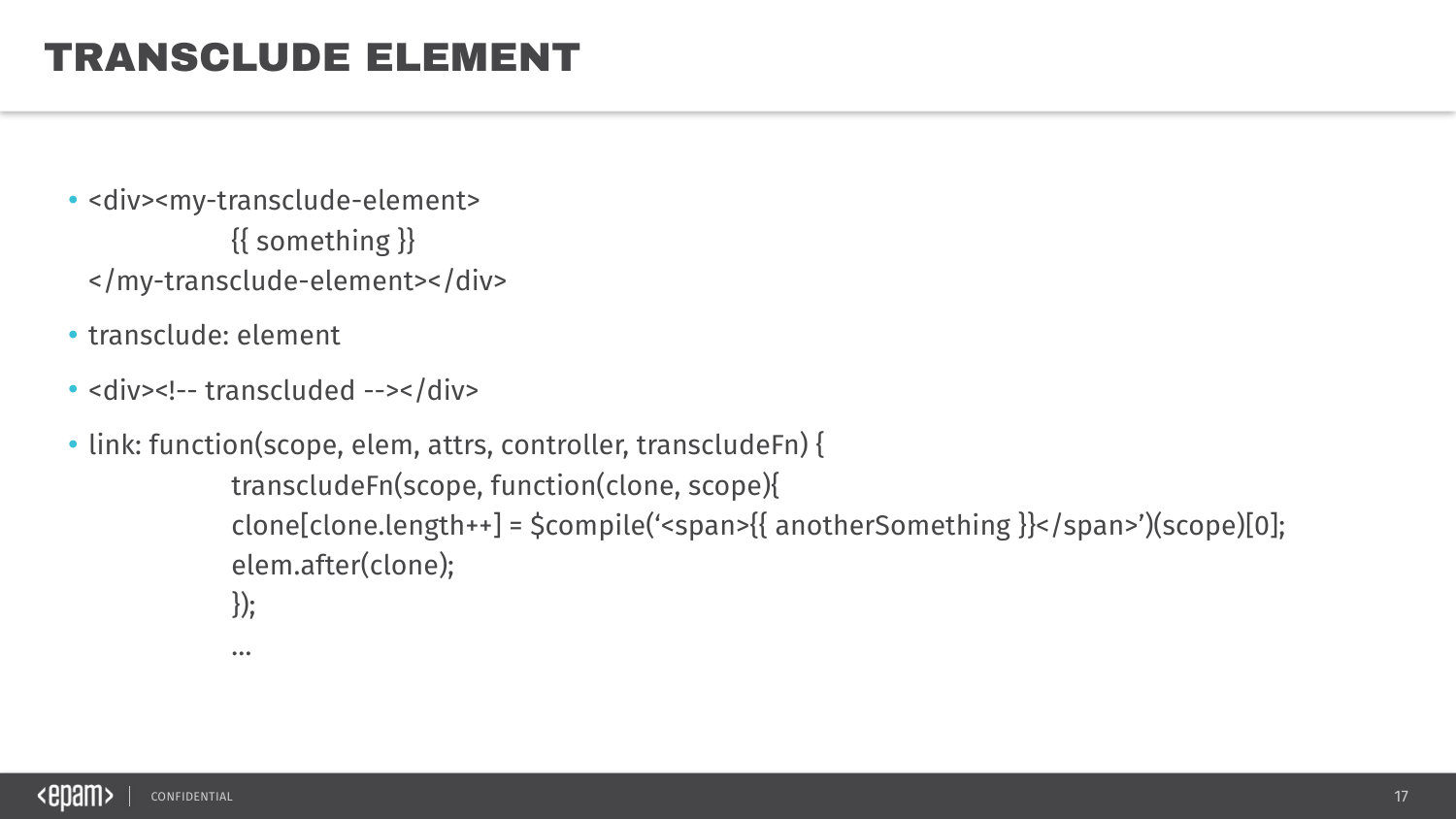

TRANSCLUDE ELEMENT
<div><my-transclude-element>
	{{ something }}
</my-transclude-element></div>
transclude: element
<div><!-- transcluded --></div>
link: function(scope, elem, attrs, controller, transcludeFn) {
	transcludeFn(scope, function(clone, scope){
		clone[clone.length++] = $compile(‘<span>{{ anotherSomething }}</span>’)(scope)[0];
		elem.after(clone);
	});
	…